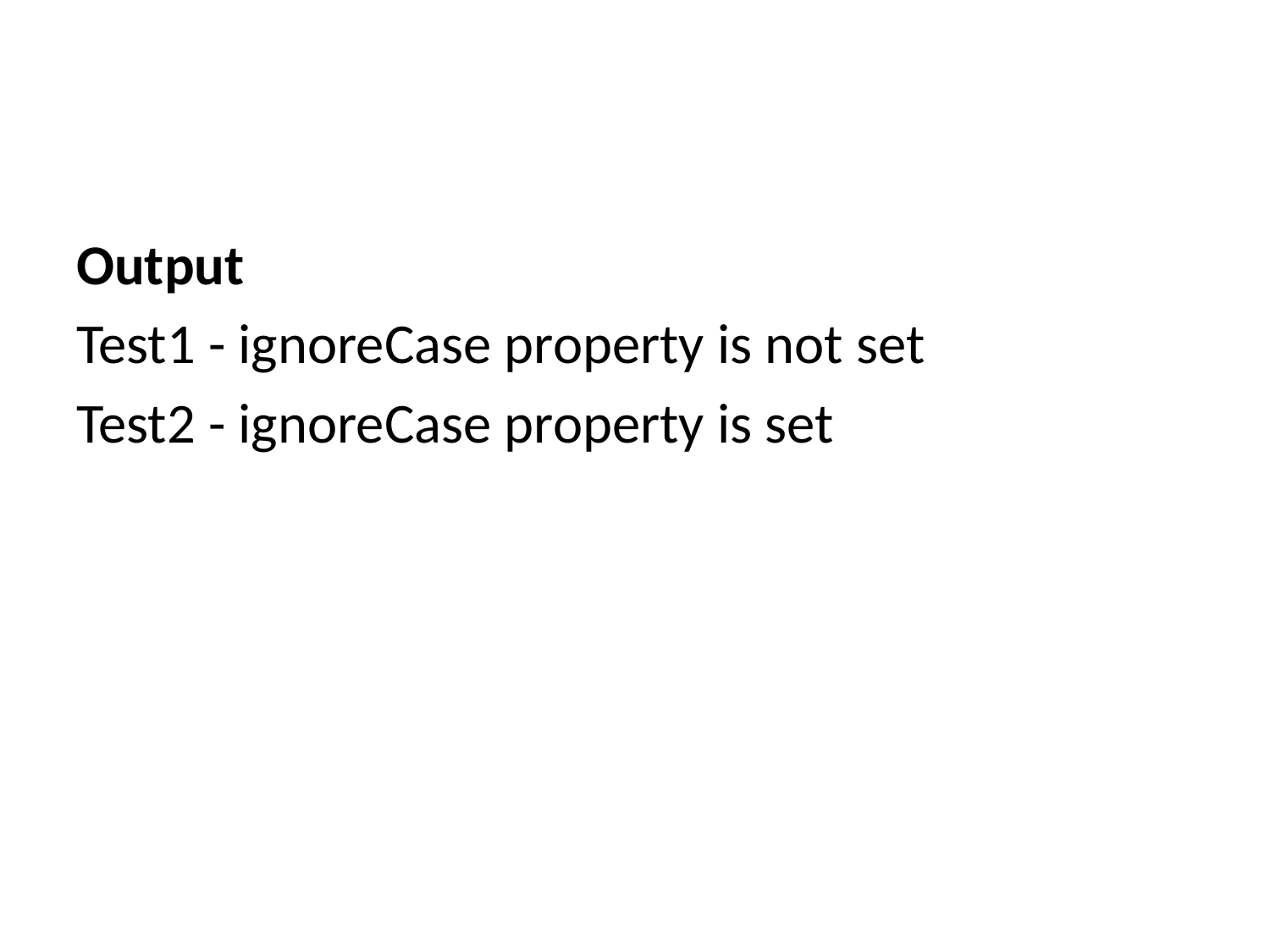

#
Output
Test1 - ignoreCase property is not set
Test2 - ignoreCase property is set